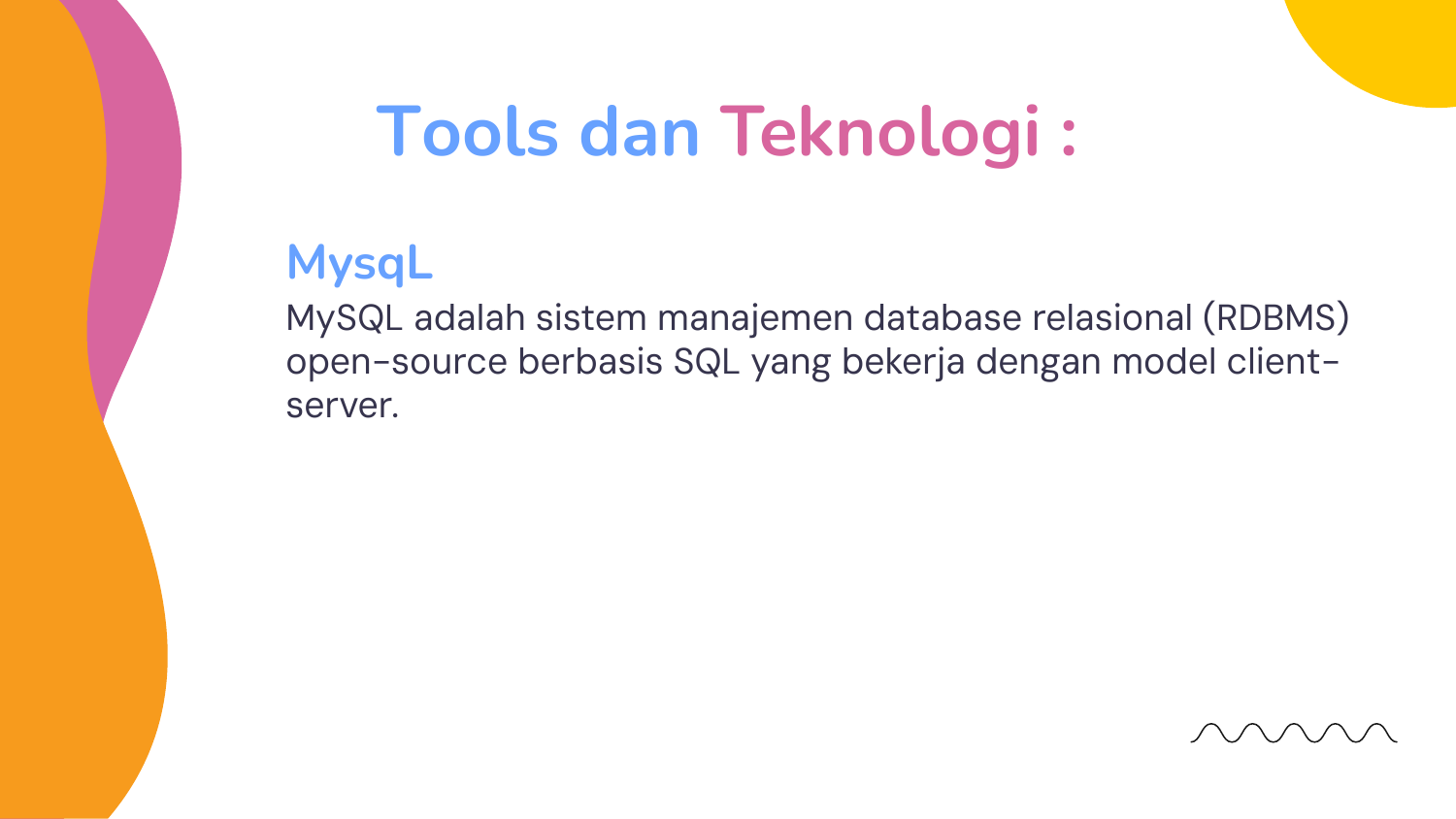

# Tools dan Teknologi :
MysqL
MySQL adalah sistem manajemen database relasional (RDBMS) open-source berbasis SQL yang bekerja dengan model client-server.